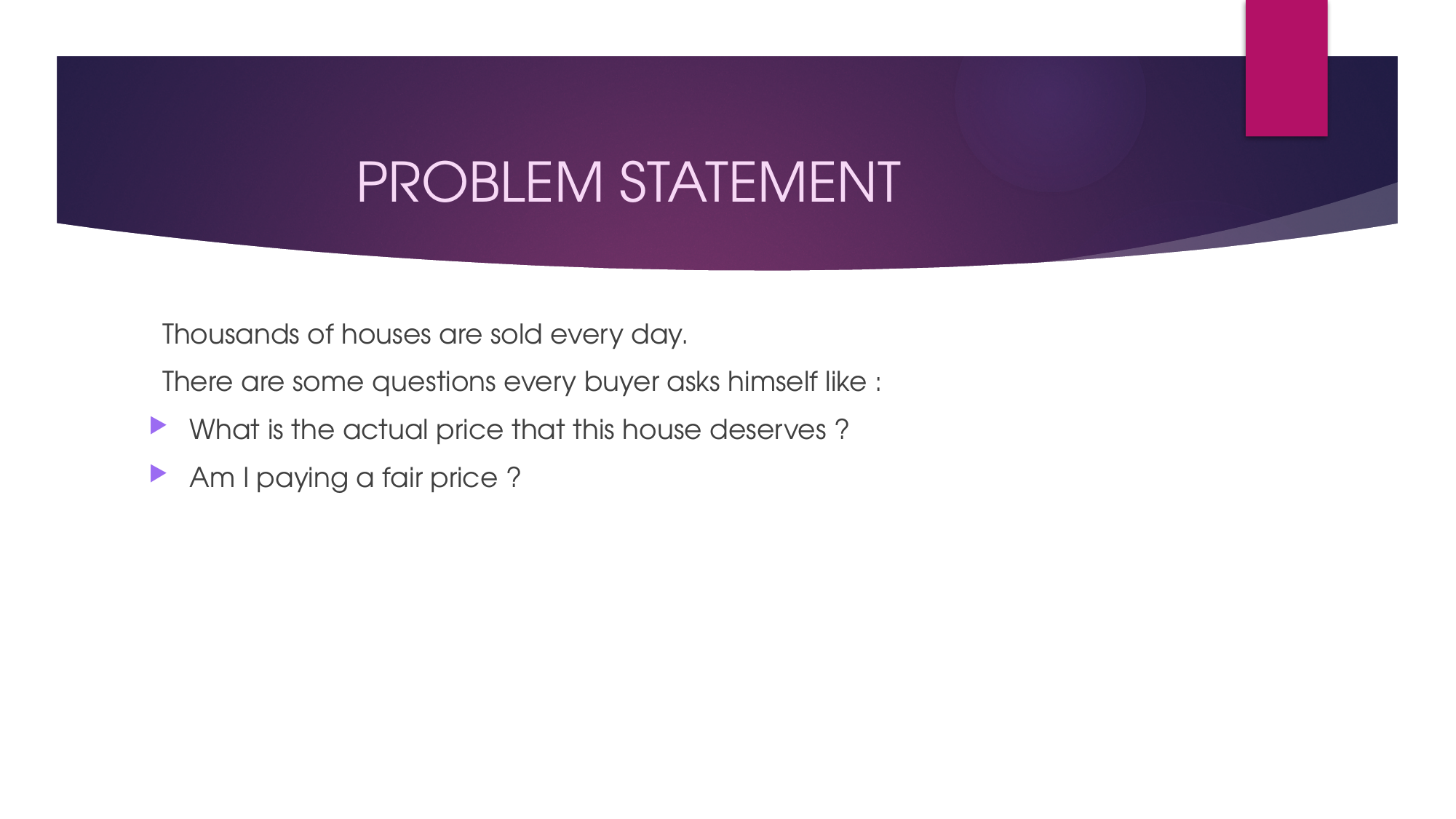

PROBLEM STATEMENT
Thousands of houses are sold every day.
There are some questions every buyer asks himself like :
What is the actual price that this house deserves ?
Am I paying a fair price ?